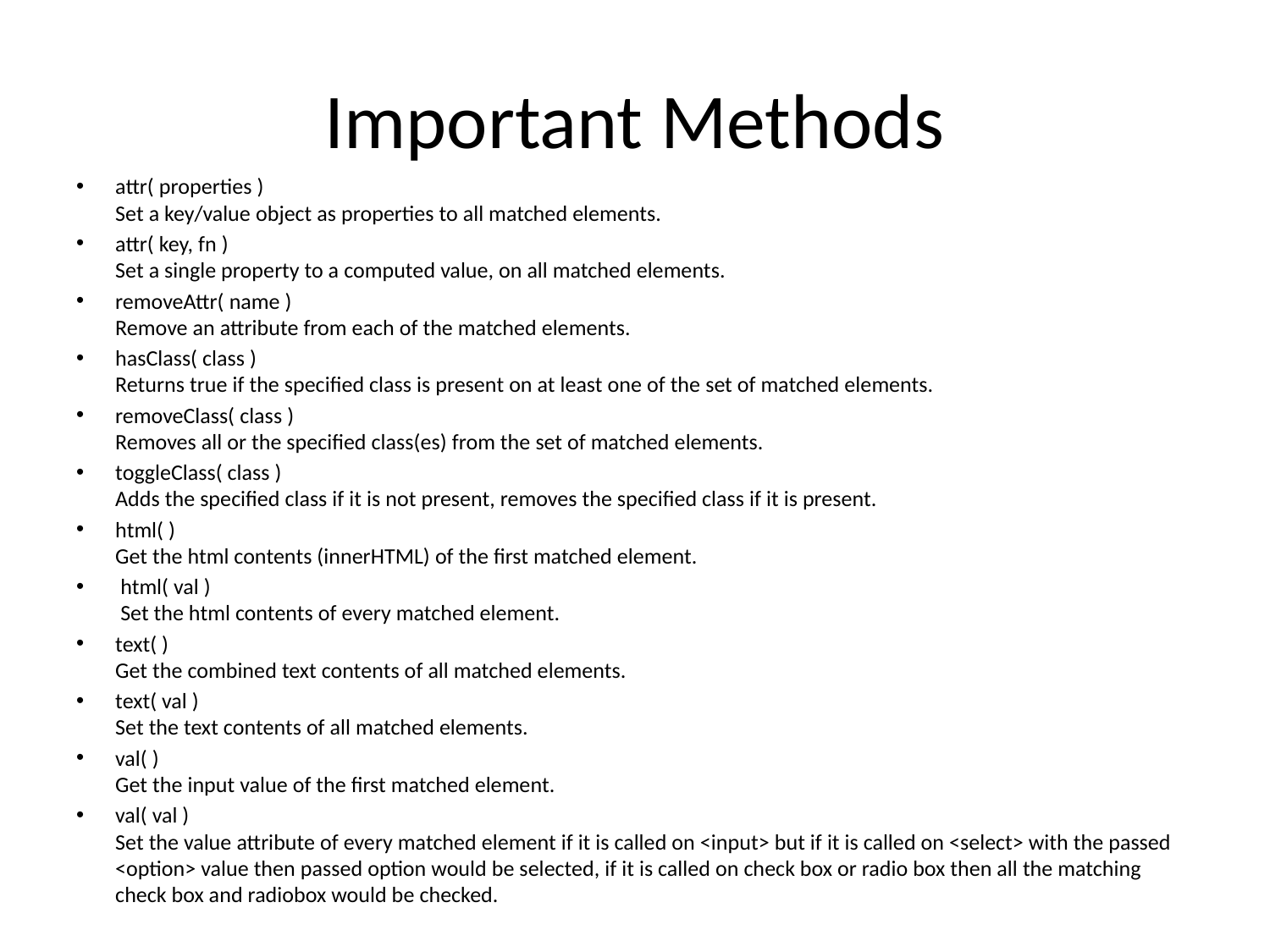

# Important Methods
attr( properties )
Set a key/value object as properties to all matched elements.
attr( key, fn )
Set a single property to a computed value, on all matched elements.
removeAttr( name )
Remove an attribute from each of the matched elements.
hasClass( class )
Returns true if the specified class is present on at least one of the set of matched elements.
removeClass( class )
Removes all or the specified class(es) from the set of matched elements.
toggleClass( class )
Adds the specified class if it is not present, removes the specified class if it is present.
html( )
Get the html contents (innerHTML) of the first matched element.
 html( val )
 Set the html contents of every matched element.
text( )
Get the combined text contents of all matched elements.
text( val )
Set the text contents of all matched elements.
val( )
Get the input value of the first matched element.
val( val )
Set the value attribute of every matched element if it is called on <input> but if it is called on <select> with the passed <option> value then passed option would be selected, if it is called on check box or radio box then all the matching check box and radiobox would be checked.